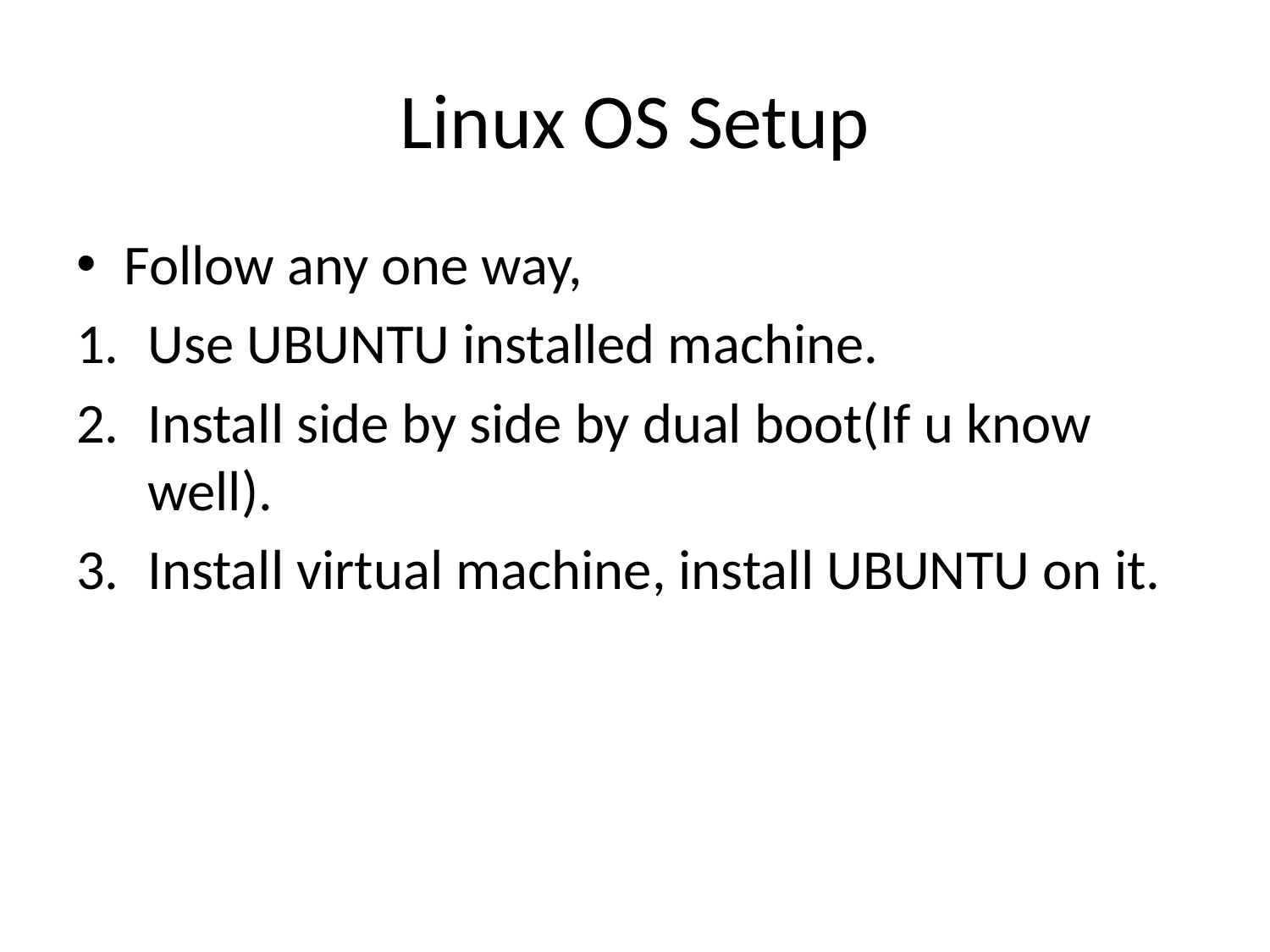

# Linux OS Setup
Follow any one way,
Use UBUNTU installed machine.
Install side by side by dual boot(If u know well).
Install virtual machine, install UBUNTU on it.